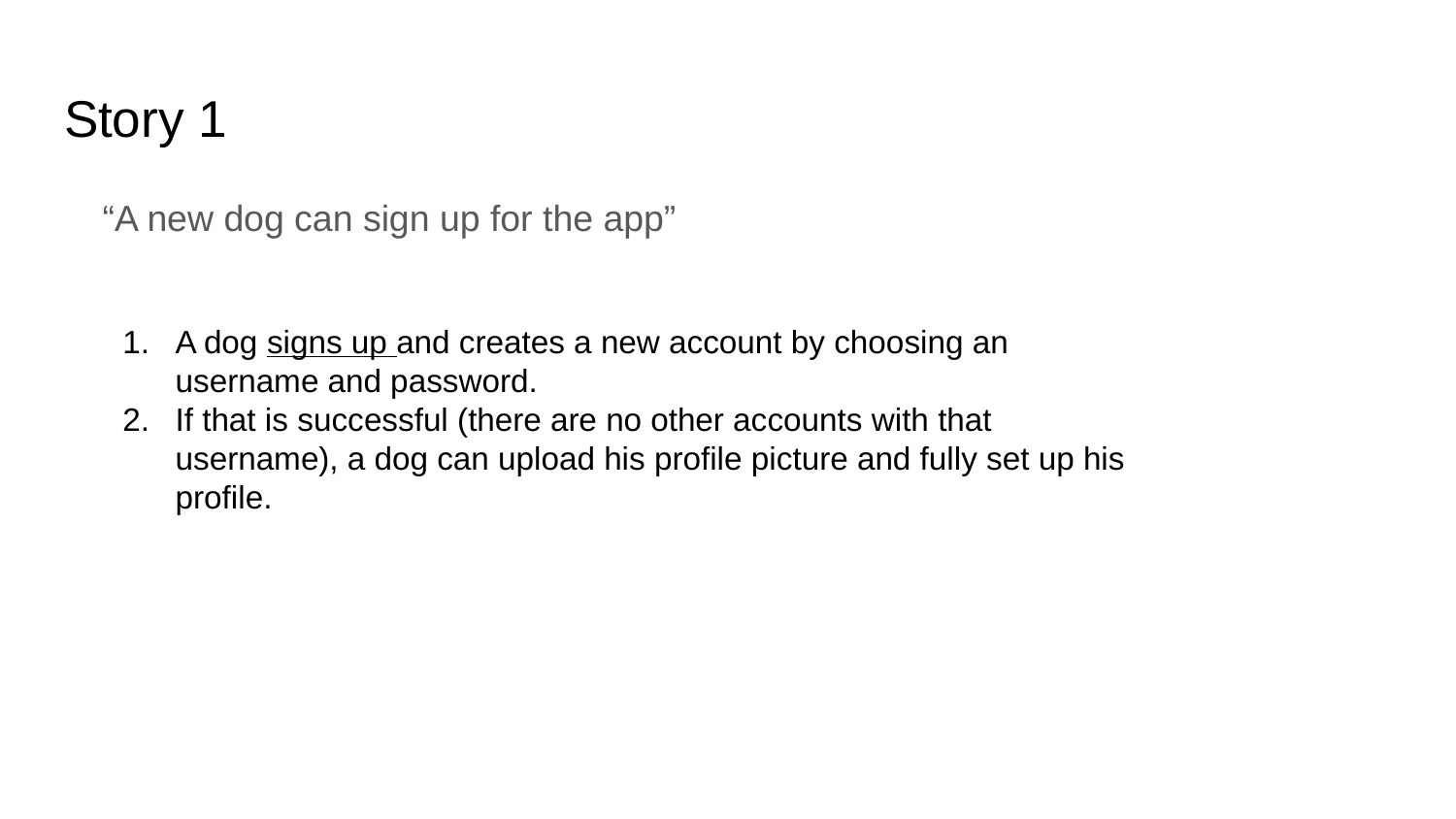

# Story 1
“A new dog can sign up for the app”
A dog signs up and creates a new account by choosing an username and password.
If that is successful (there are no other accounts with that username), a dog can upload his profile picture and fully set up his profile.